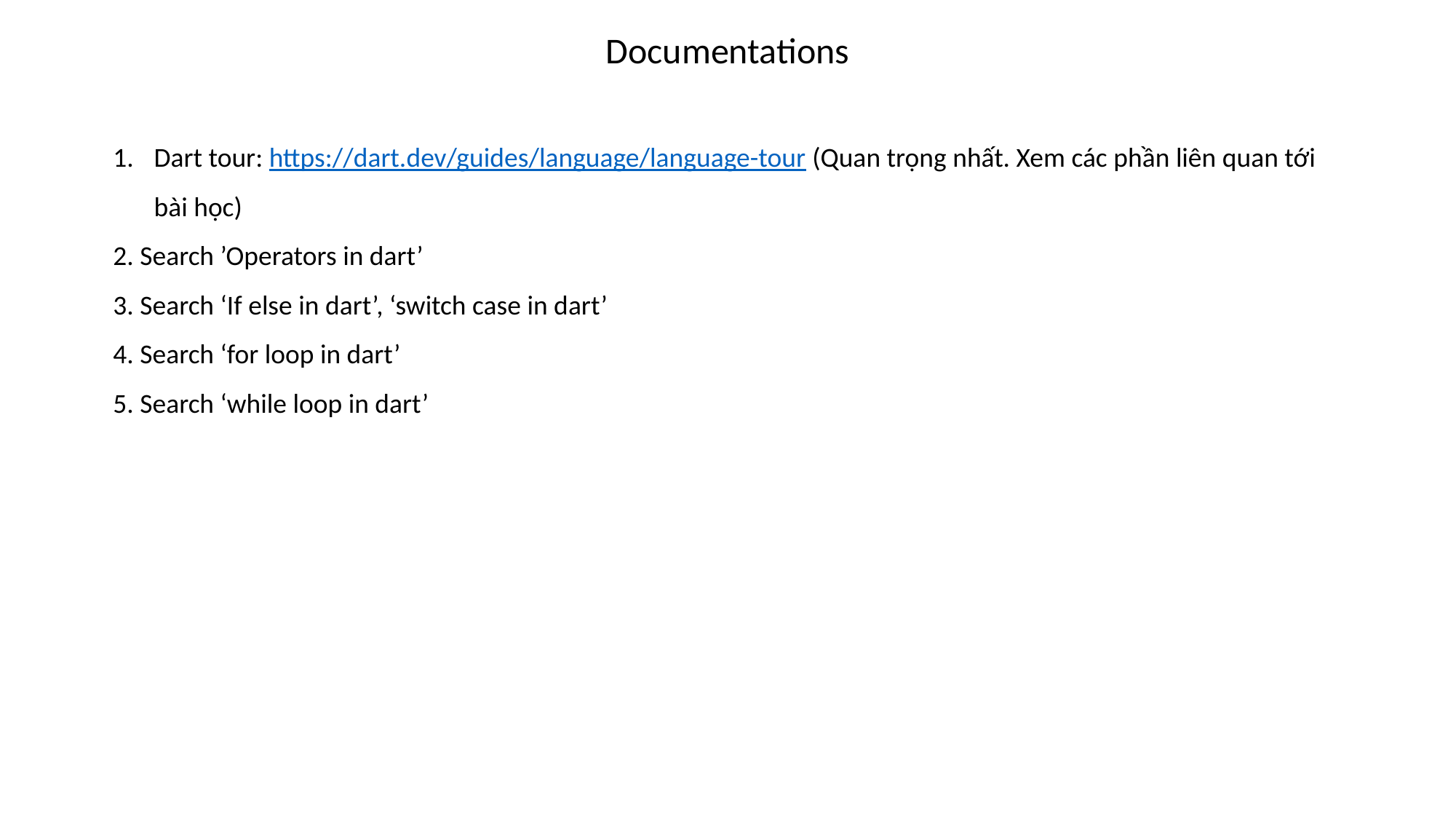

Documentations
Dart tour: https://dart.dev/guides/language/language-tour (Quan trọng nhất. Xem các phần liên quan tới bài học)
2. Search ’Operators in dart’
3. Search ‘If else in dart’, ‘switch case in dart’
4. Search ‘for loop in dart’
5. Search ‘while loop in dart’